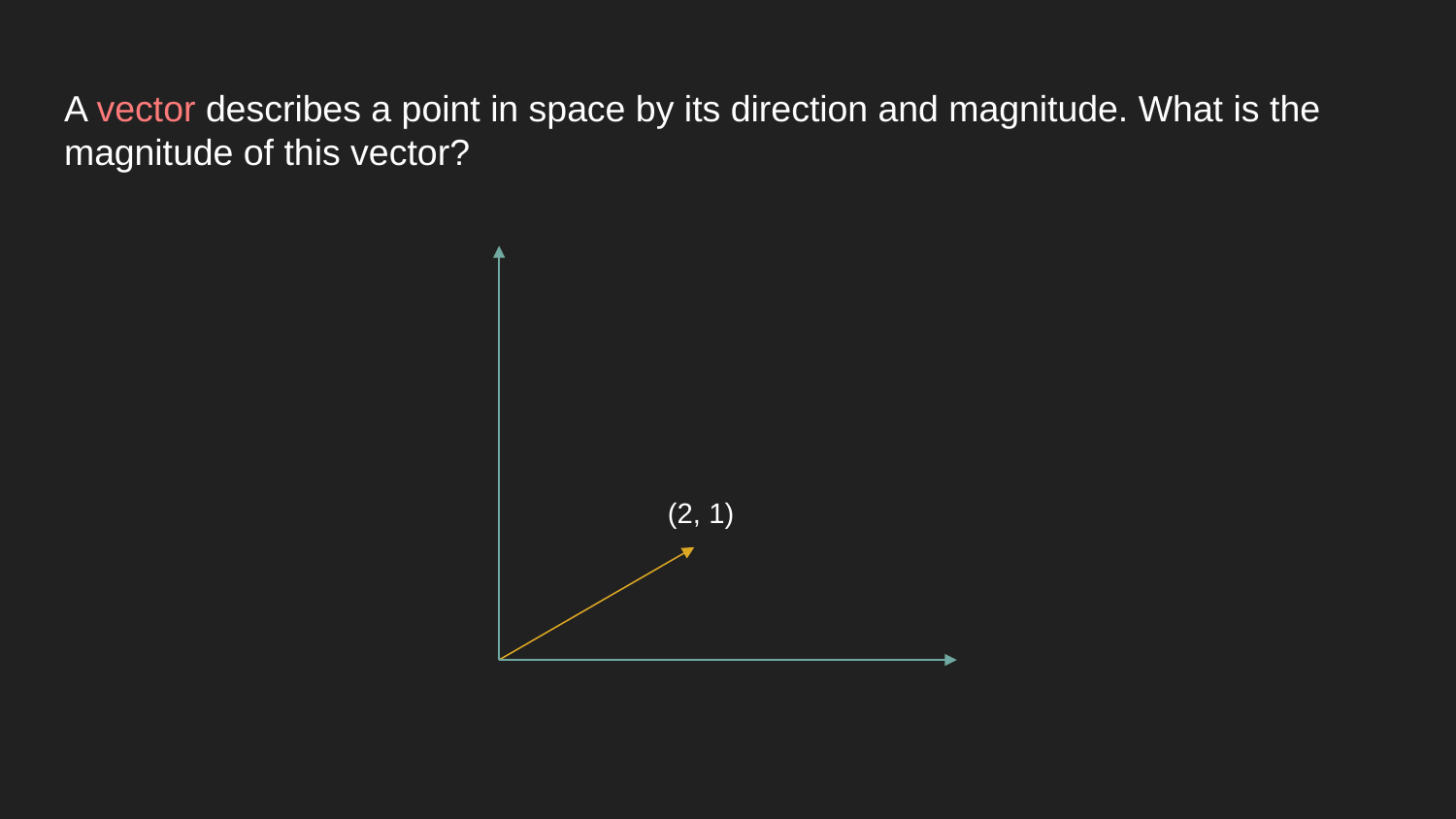

# A vector describes a point in space by its direction and magnitude. What is the magnitude of this vector?
(2, 1)